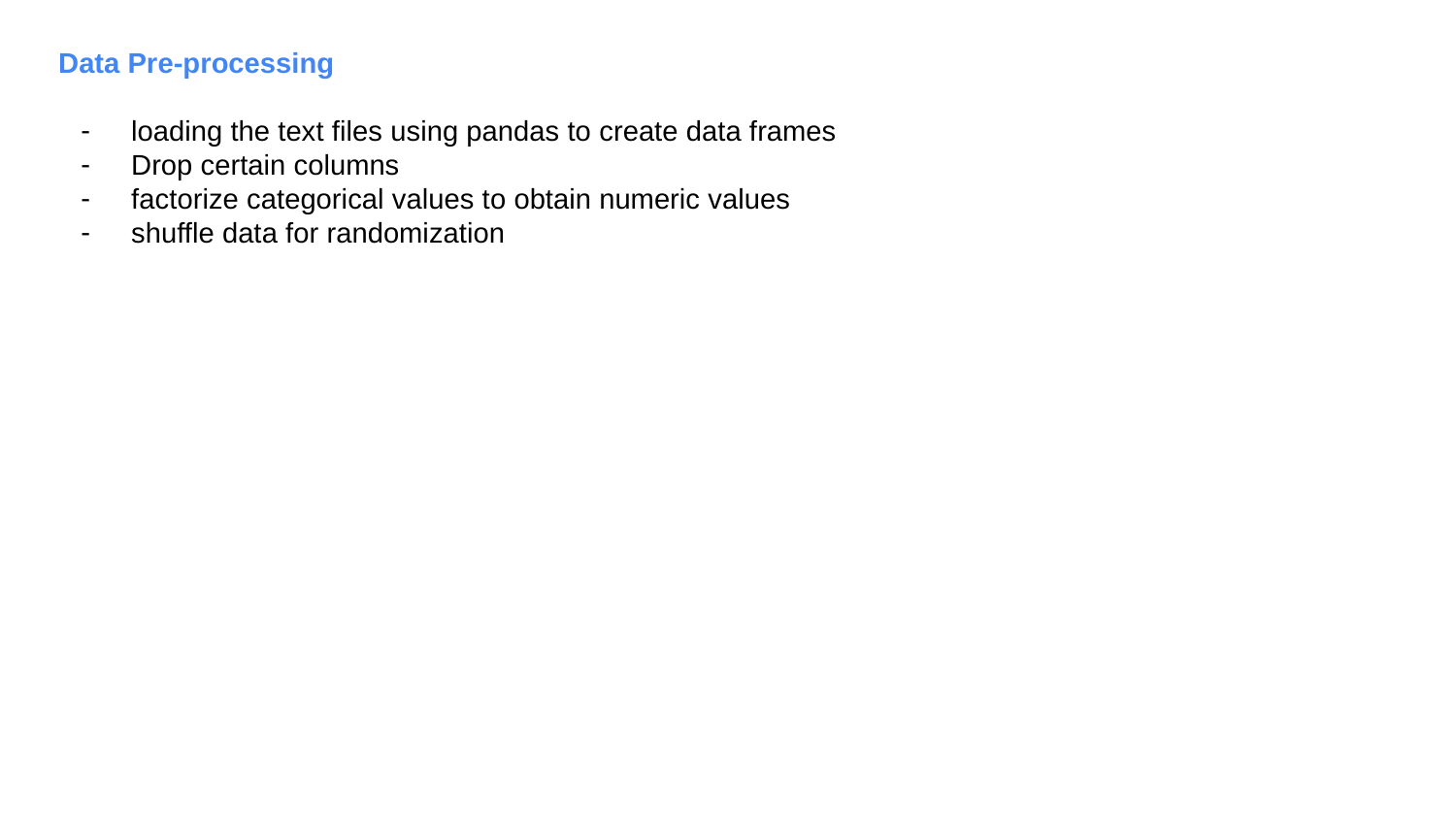

Data Pre-processing

loading the text files using pandas to create data frames
Drop certain columns
factorize categorical values to obtain numeric values
shuffle data for randomization